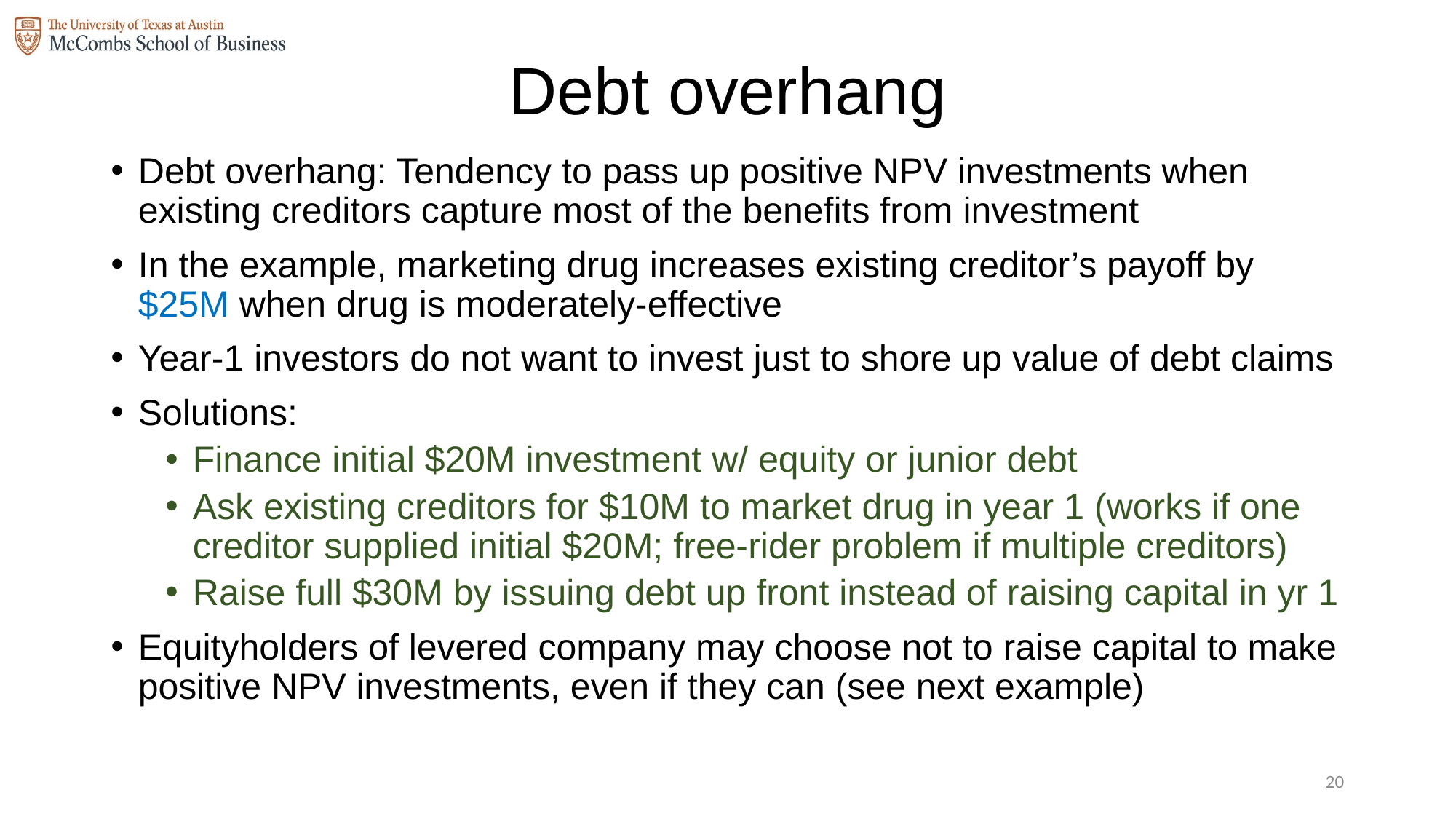

# Debt overhang
Debt overhang: Tendency to pass up positive NPV investments when existing creditors capture most of the benefits from investment
In the example, marketing drug increases existing creditor’s payoff by $25M when drug is moderately-effective
Year-1 investors do not want to invest just to shore up value of debt claims
Solutions:
Finance initial $20M investment w/ equity or junior debt
Ask existing creditors for $10M to market drug in year 1 (works if one creditor supplied initial $20M; free-rider problem if multiple creditors)
Raise full $30M by issuing debt up front instead of raising capital in yr 1
Equityholders of levered company may choose not to raise capital to make positive NPV investments, even if they can (see next example)
20